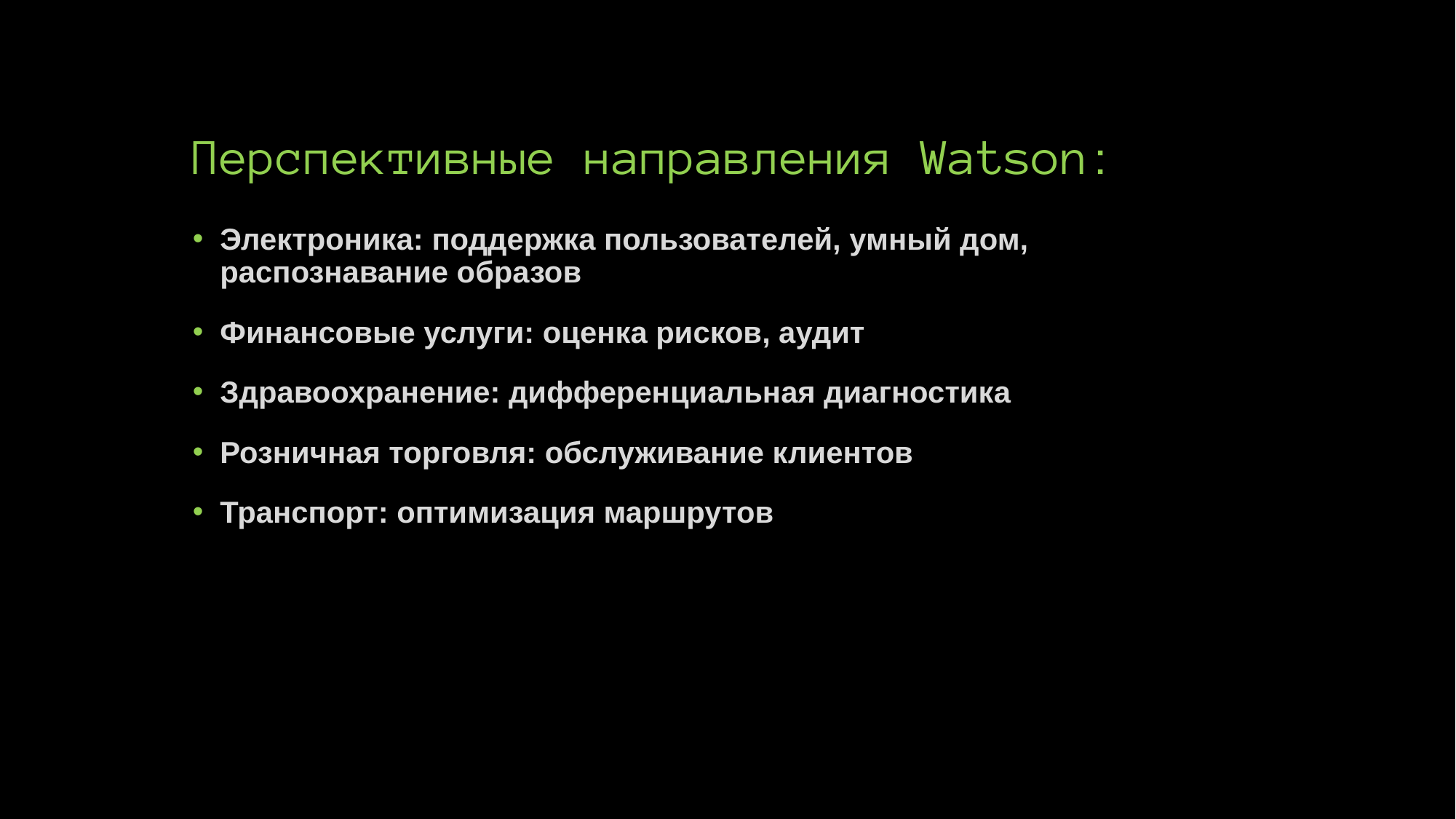

# Перспективные направления Watson:
Электроника: поддержка пользователей, умный дом, распознавание образов
Финансовые услуги: оценка рисков, аудит
Здравоохранение: дифференциальная диагностика
Розничная торговля: обслуживание клиентов
Транспорт: оптимизация маршрутов